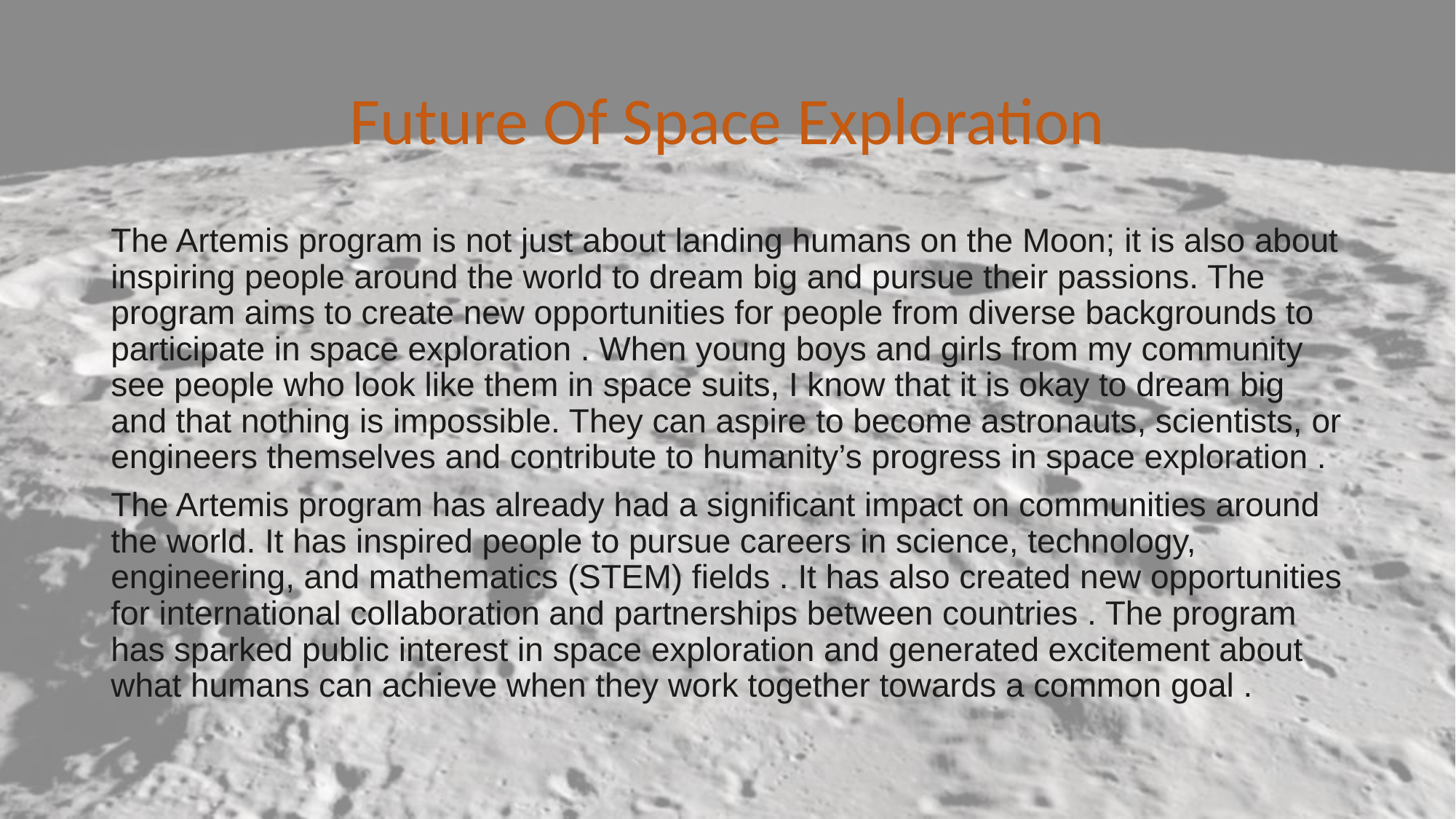

# Future Of Space Exploration
The Artemis program is not just about landing humans on the Moon; it is also about inspiring people around the world to dream big and pursue their passions. The program aims to create new opportunities for people from diverse backgrounds to participate in space exploration . When young boys and girls from my community see people who look like them in space suits, I know that it is okay to dream big and that nothing is impossible. They can aspire to become astronauts, scientists, or engineers themselves and contribute to humanity’s progress in space exploration .
The Artemis program has already had a significant impact on communities around the world. It has inspired people to pursue careers in science, technology, engineering, and mathematics (STEM) fields . It has also created new opportunities for international collaboration and partnerships between countries . The program has sparked public interest in space exploration and generated excitement about what humans can achieve when they work together towards a common goal .